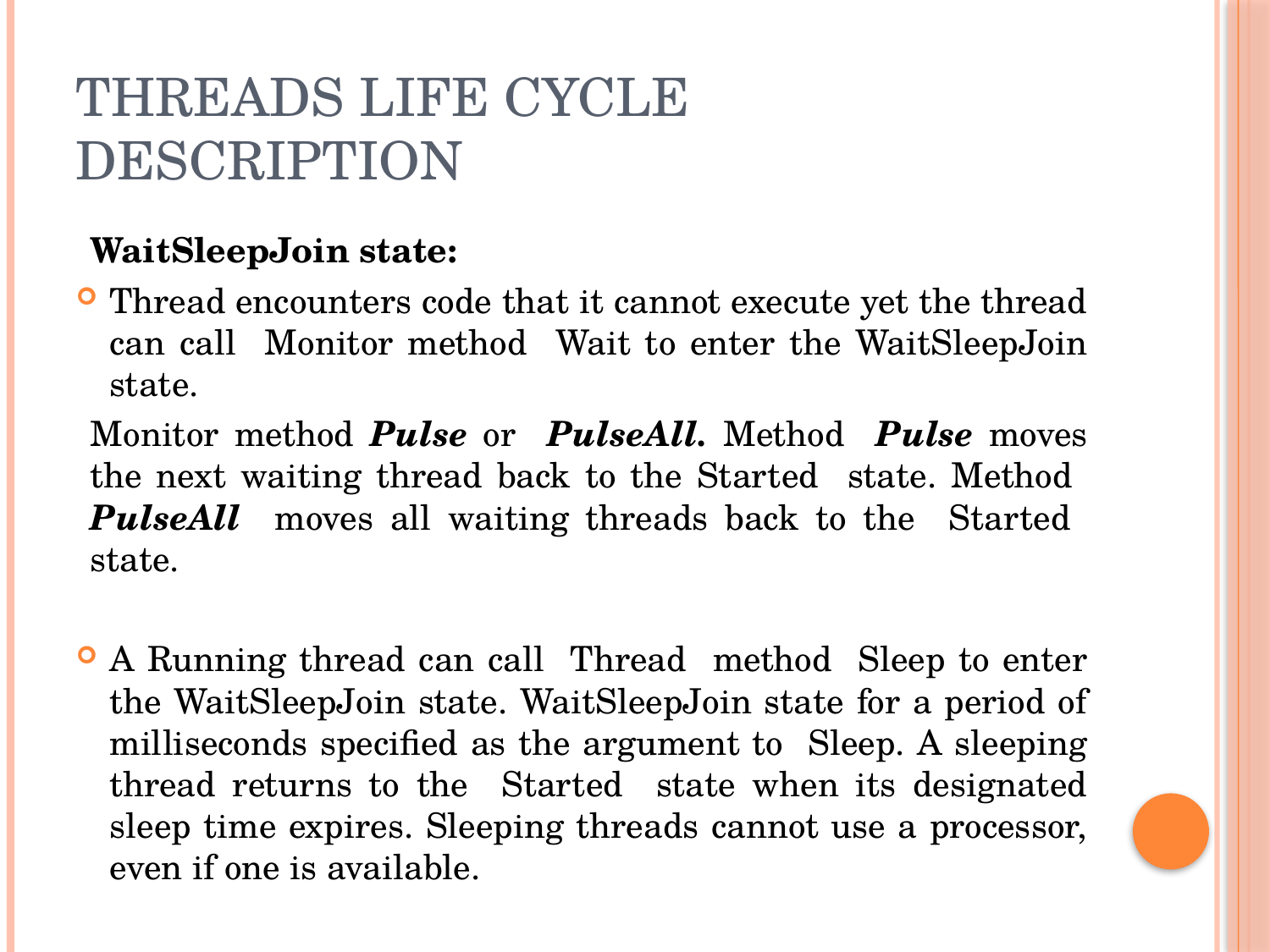

# Threads Life Cycle Description
WaitSleepJoin state:
Thread encounters code that it cannot execute yet the thread can call  Monitor method  Wait to enter the WaitSleepJoin state.
Monitor method Pulse or  PulseAll. Method  Pulse moves the next waiting thread back to the Started  state. Method  PulseAll  moves all waiting threads back to the  Started  state.

A Running thread can call  Thread  method  Sleep to enter the WaitSleepJoin state. WaitSleepJoin state for a period of milliseconds specified as the argument to  Sleep. A sleeping thread returns to the  Started  state when its designated sleep time expires. Sleeping threads cannot use a processor, even if one is available.